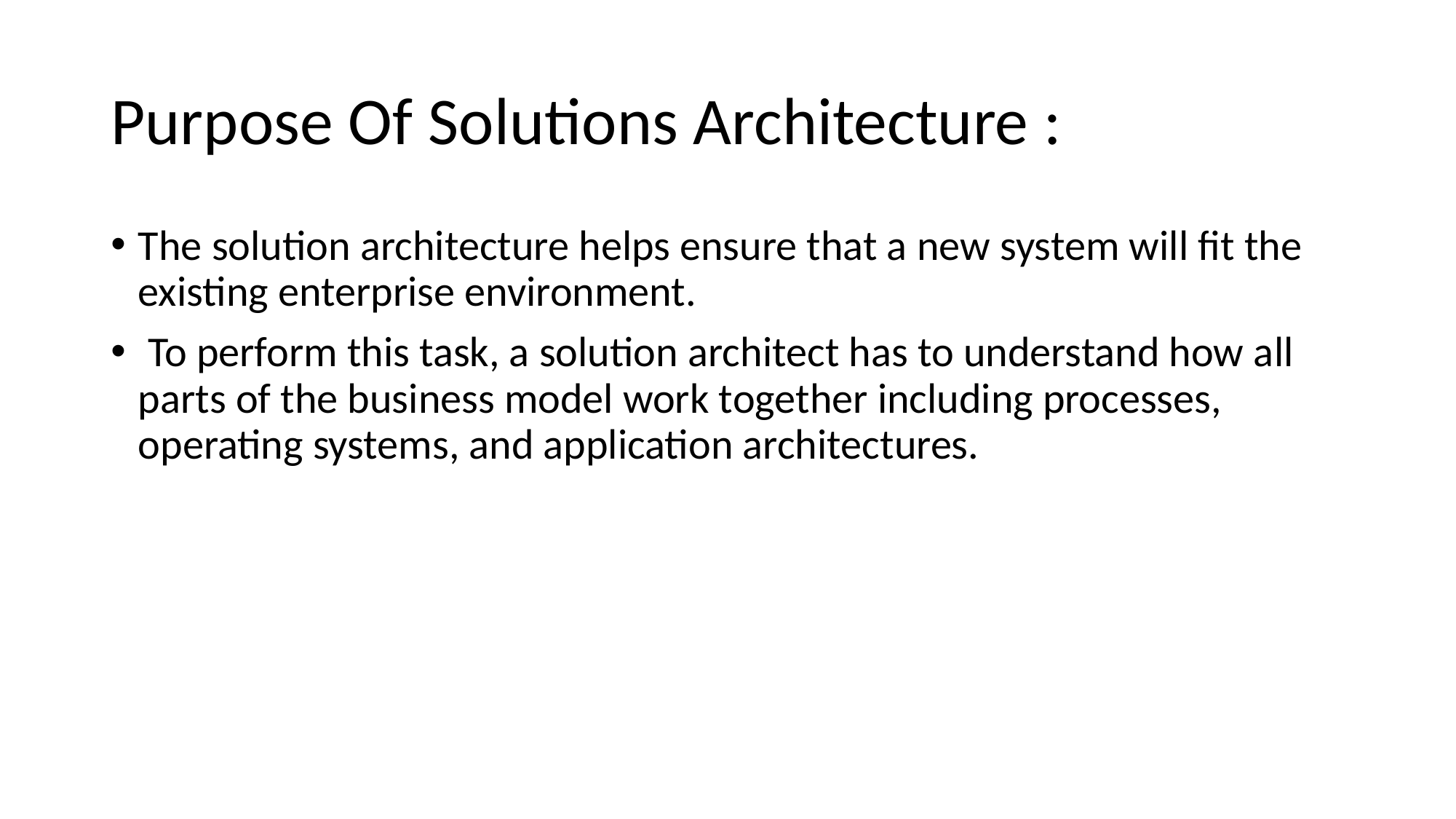

# Purpose Of Solutions Architecture :
The solution architecture helps ensure that a new system will fit the existing enterprise environment.
 To perform this task, a solution architect has to understand how all parts of the business model work together including processes, operating systems, and application architectures.